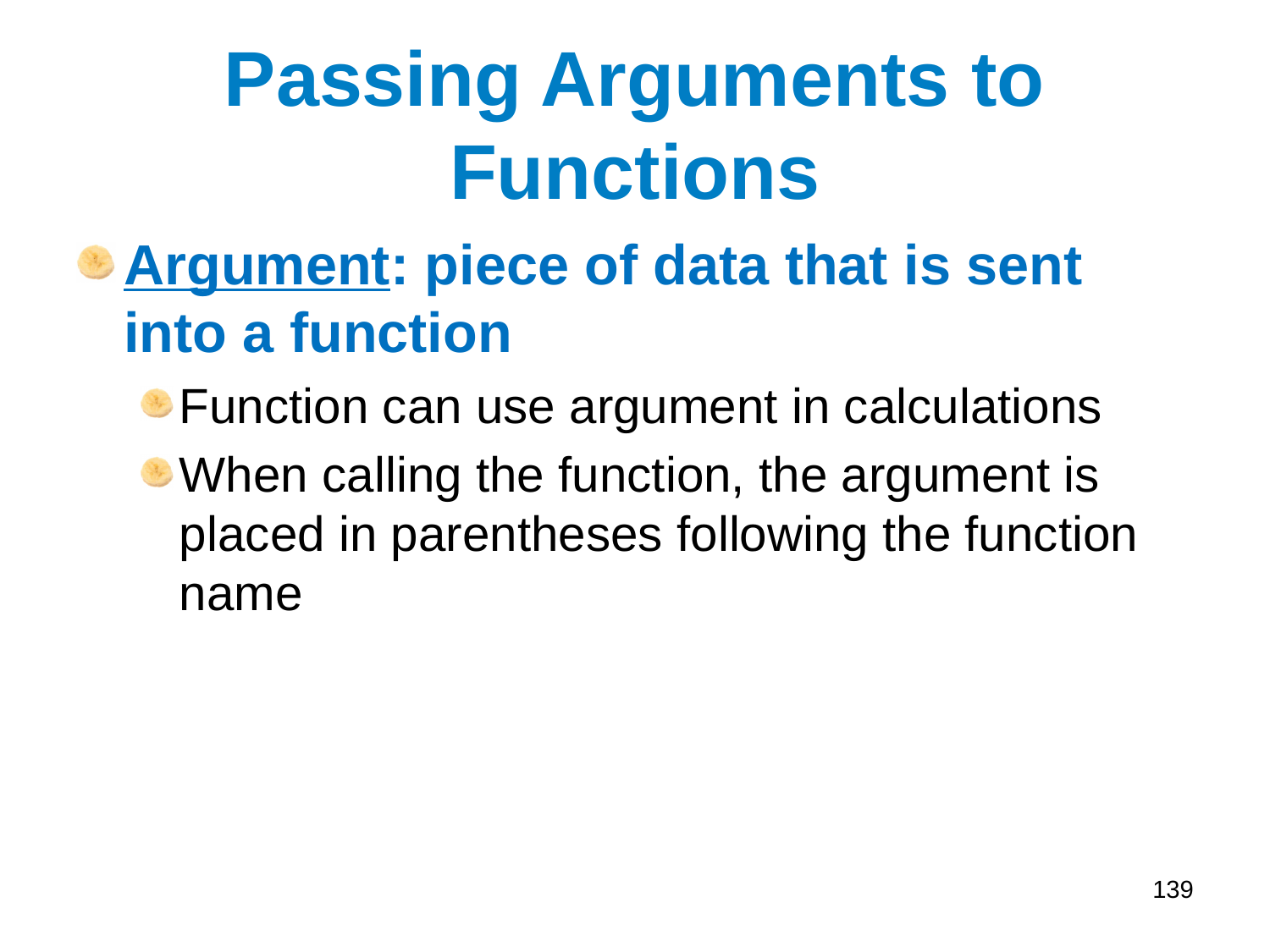

# Passing Arguments to Functions
Argument: piece of data that is sent into a function
Function can use argument in calculations
When calling the function, the argument is placed in parentheses following the function name

139